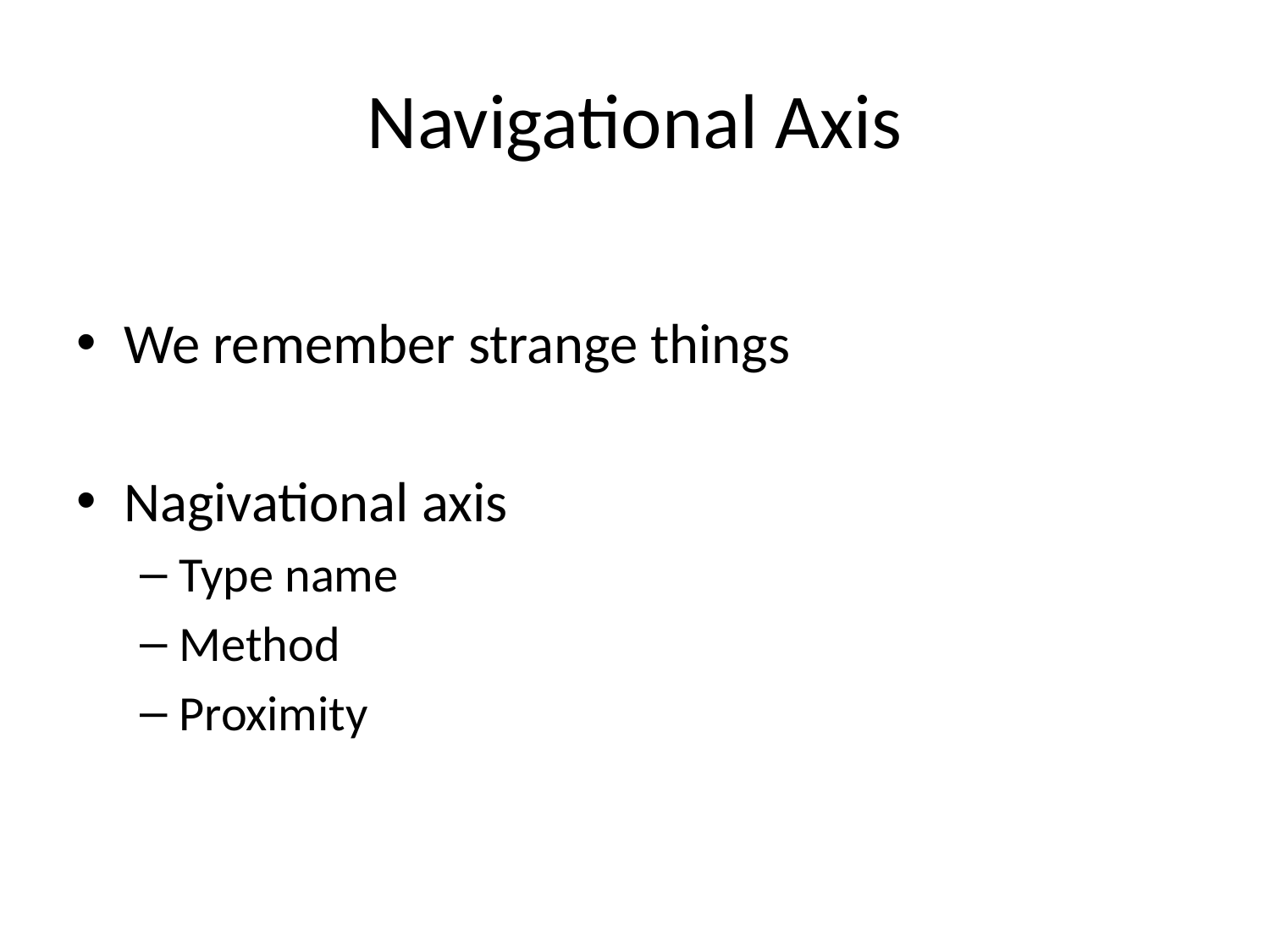

# Navigational Axis

We remember strange things

Nagivational axis
Type name
Method
Proximity